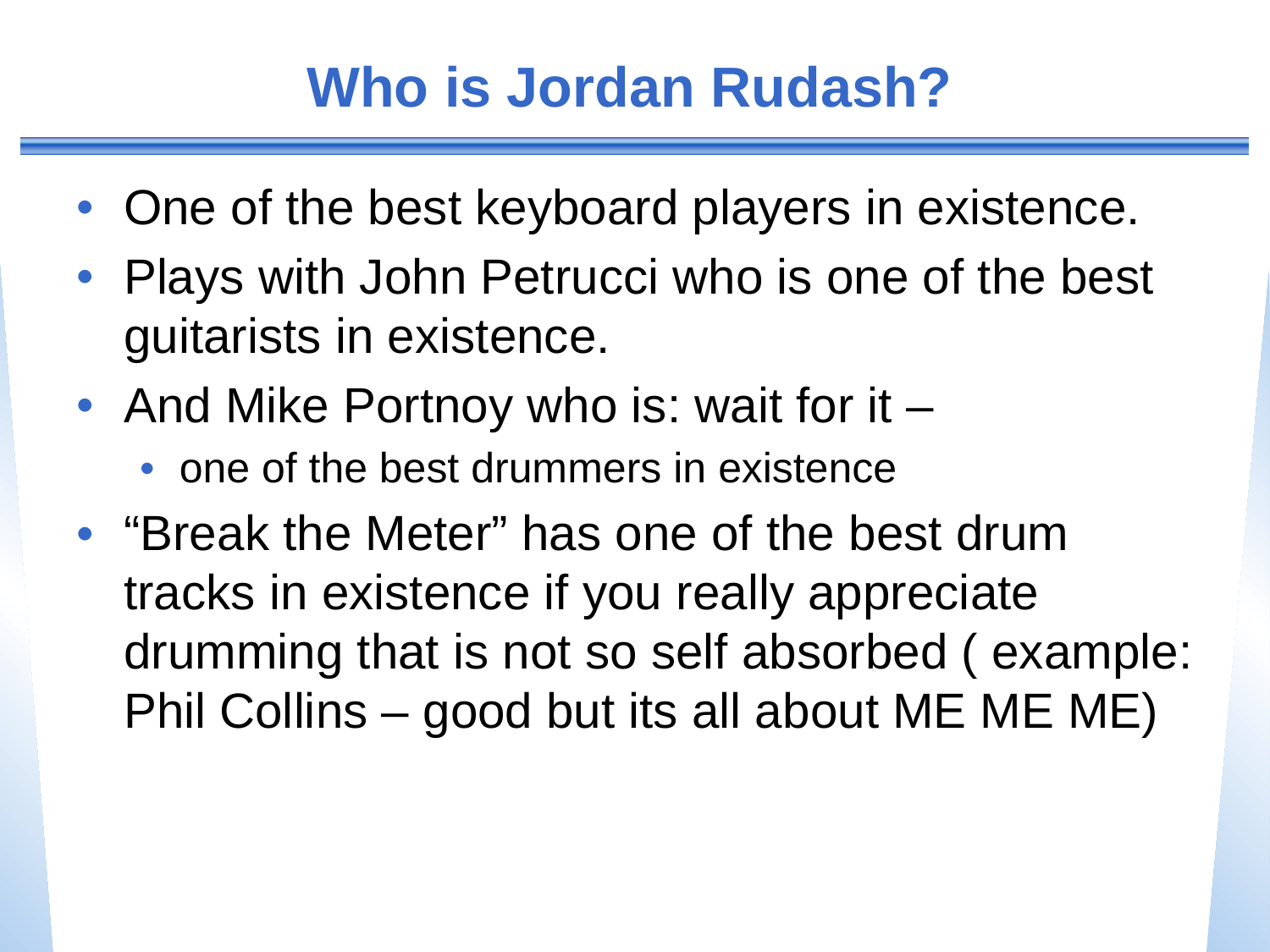

# Who is Jordan Rudash?
One of the best keyboard players in existence.
Plays with John Petrucci who is one of the best guitarists in existence.
And Mike Portnoy who is: wait for it –
one of the best drummers in existence
“Break the Meter” has one of the best drum tracks in existence if you really appreciate drumming that is not so self absorbed ( example: Phil Collins – good but its all about ME ME ME)